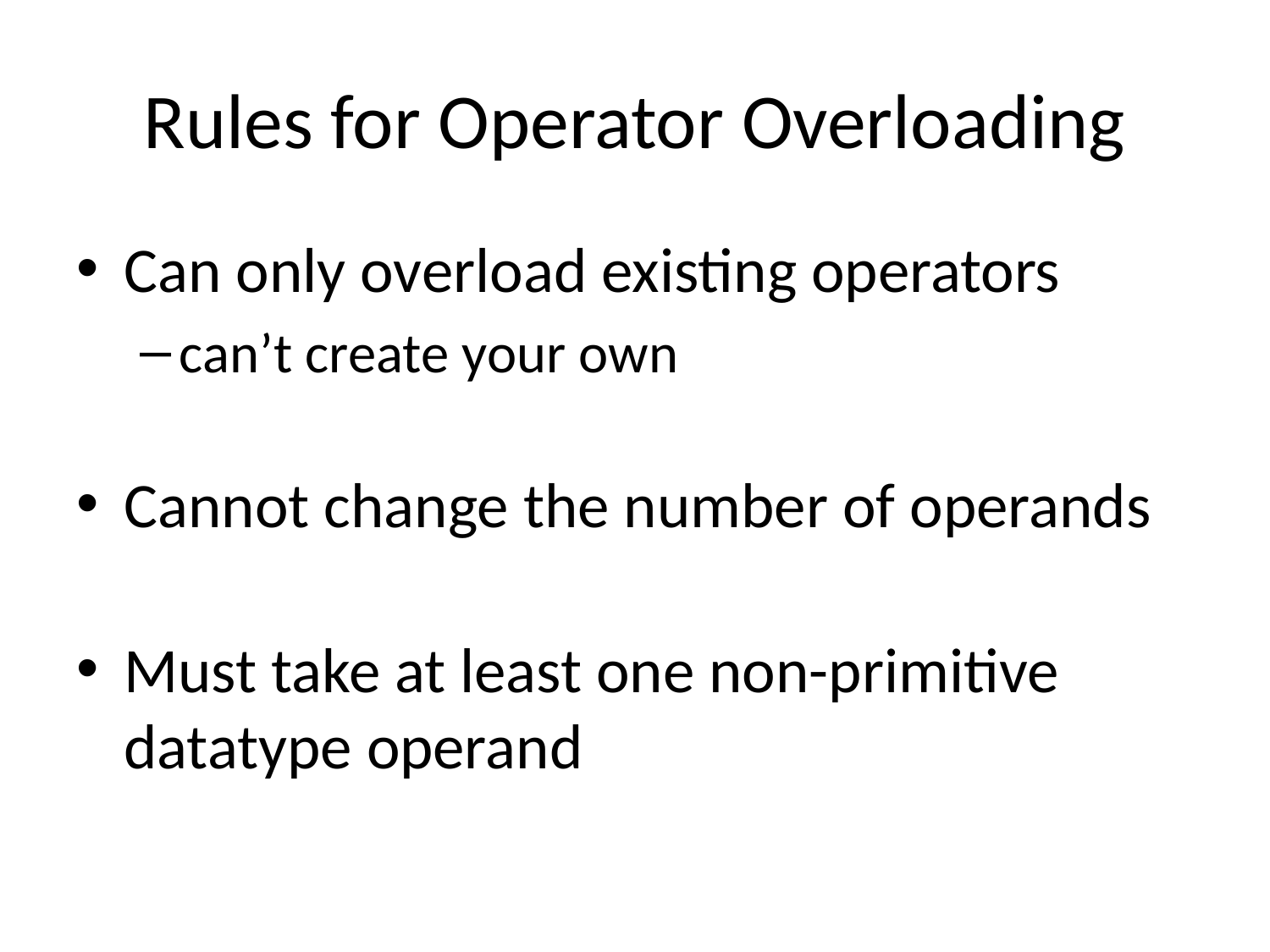

# Rules for Operator Overloading
Can only overload existing operators
can’t create your own
Cannot change the number of operands
Must take at least one non-primitive datatype operand